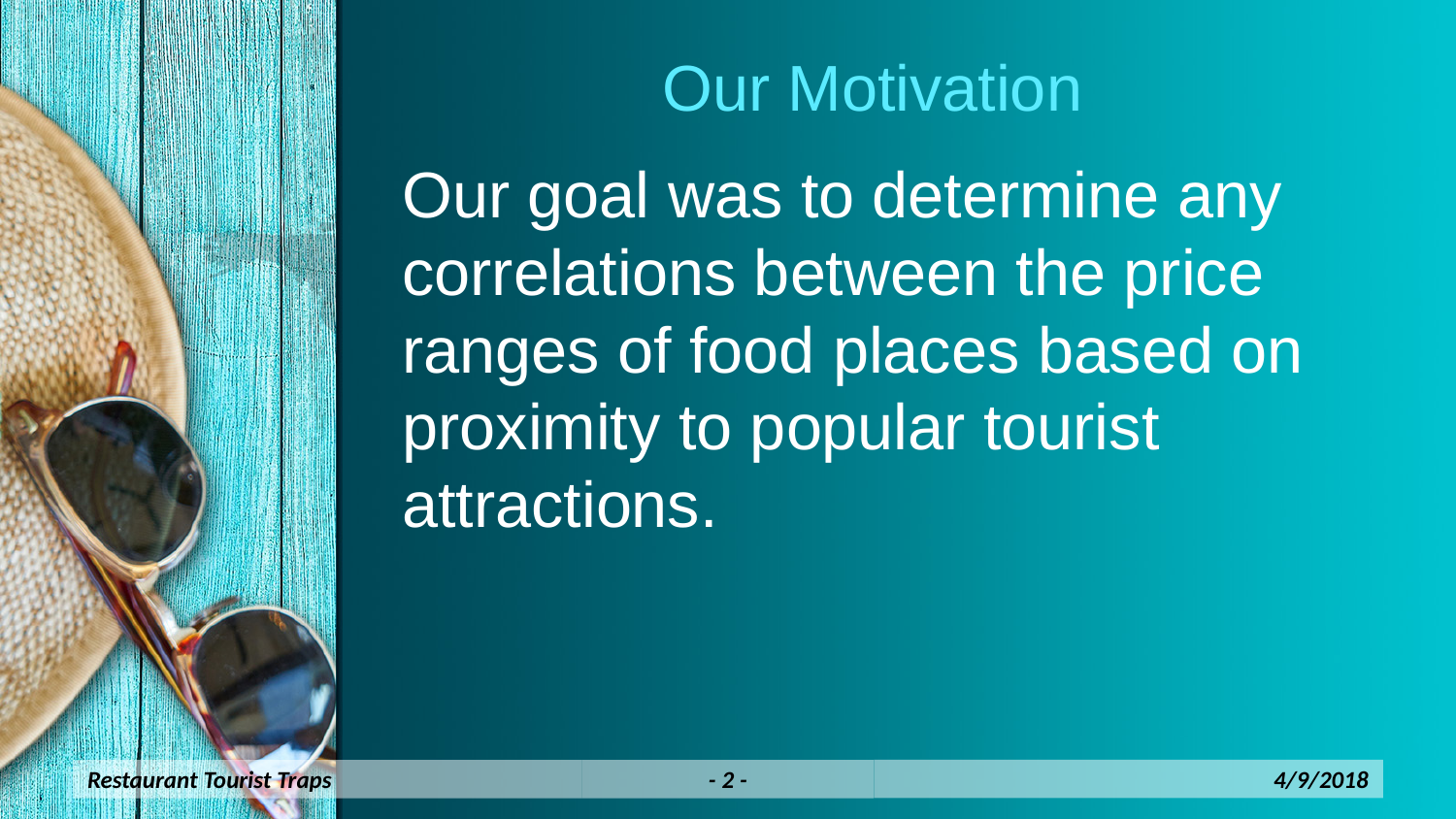

# Our Motivation
Our goal was to determine any correlations between the price ranges of food places based on proximity to popular tourist attractions.
4/9/2018
- 2 -
Restaurant Tourist Traps